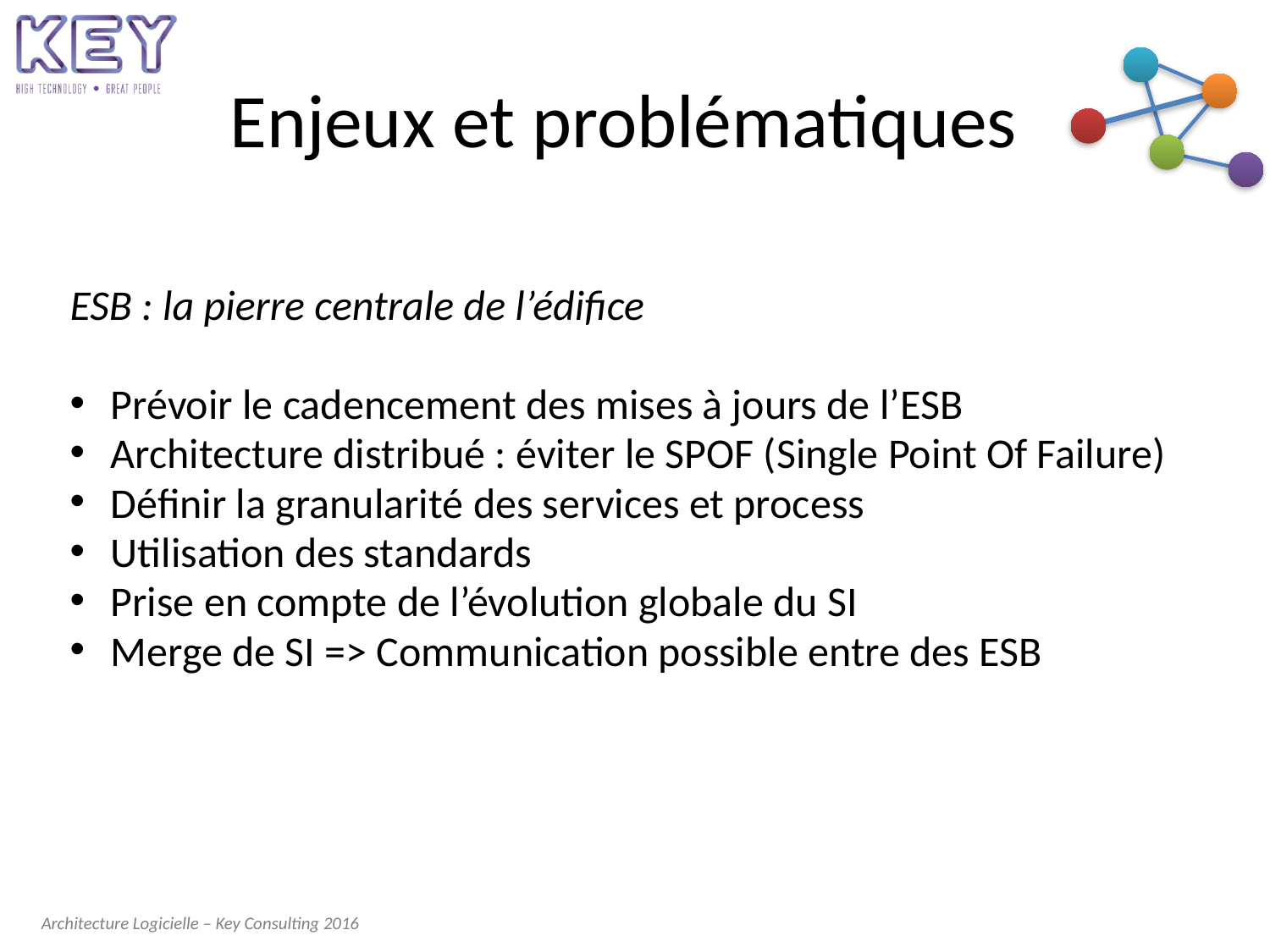

# Enjeux et problématiques

ESB : la pierre centrale de l’édifice

Prévoir le cadencement des mises à jours de l’ESB
Architecture distribué : éviter le SPOF (Single Point Of Failure)
Définir la granularité des services et process
Utilisation des standards
Prise en compte de l’évolution globale du SI
Merge de SI => Communication possible entre des ESB
168